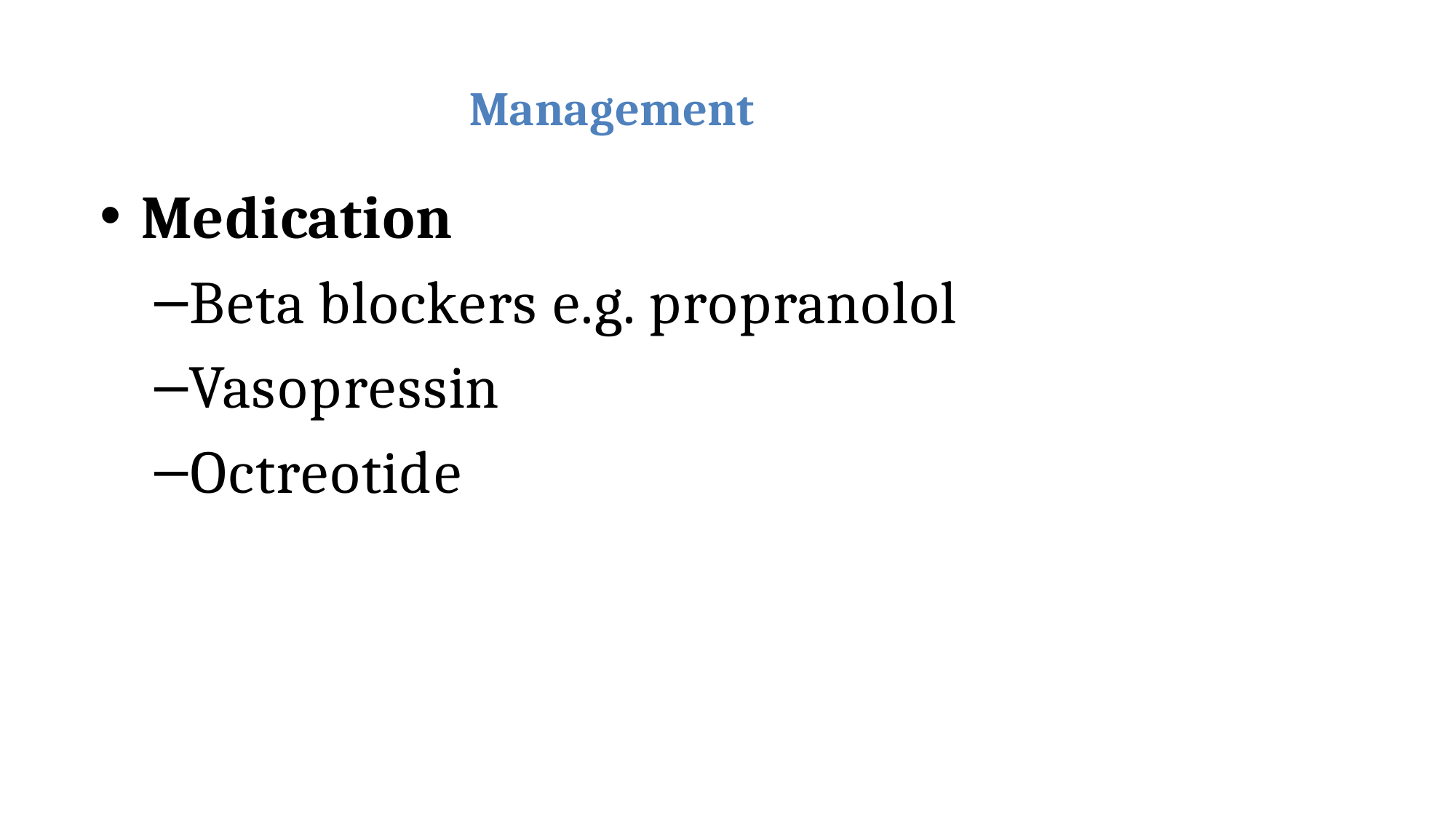

# Management
Medication
Beta blockers e.g. propranolol
Vasopressin
Octreotide